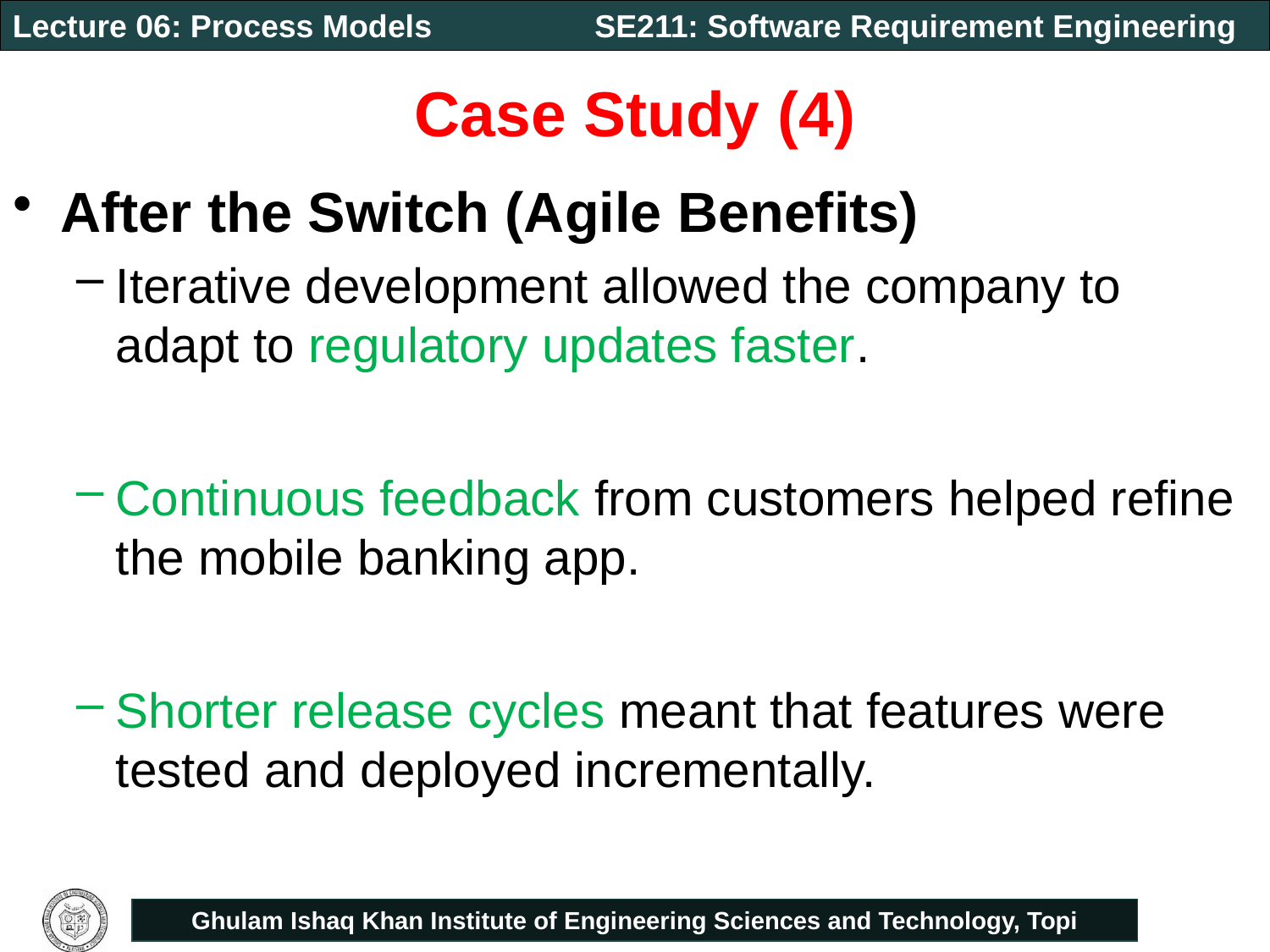

# Case Study (4)
After the Switch (Agile Benefits)
Iterative development allowed the company to adapt to regulatory updates faster.

Continuous feedback from customers helped refine the mobile banking app.

Shorter release cycles meant that features were tested and deployed incrementally.